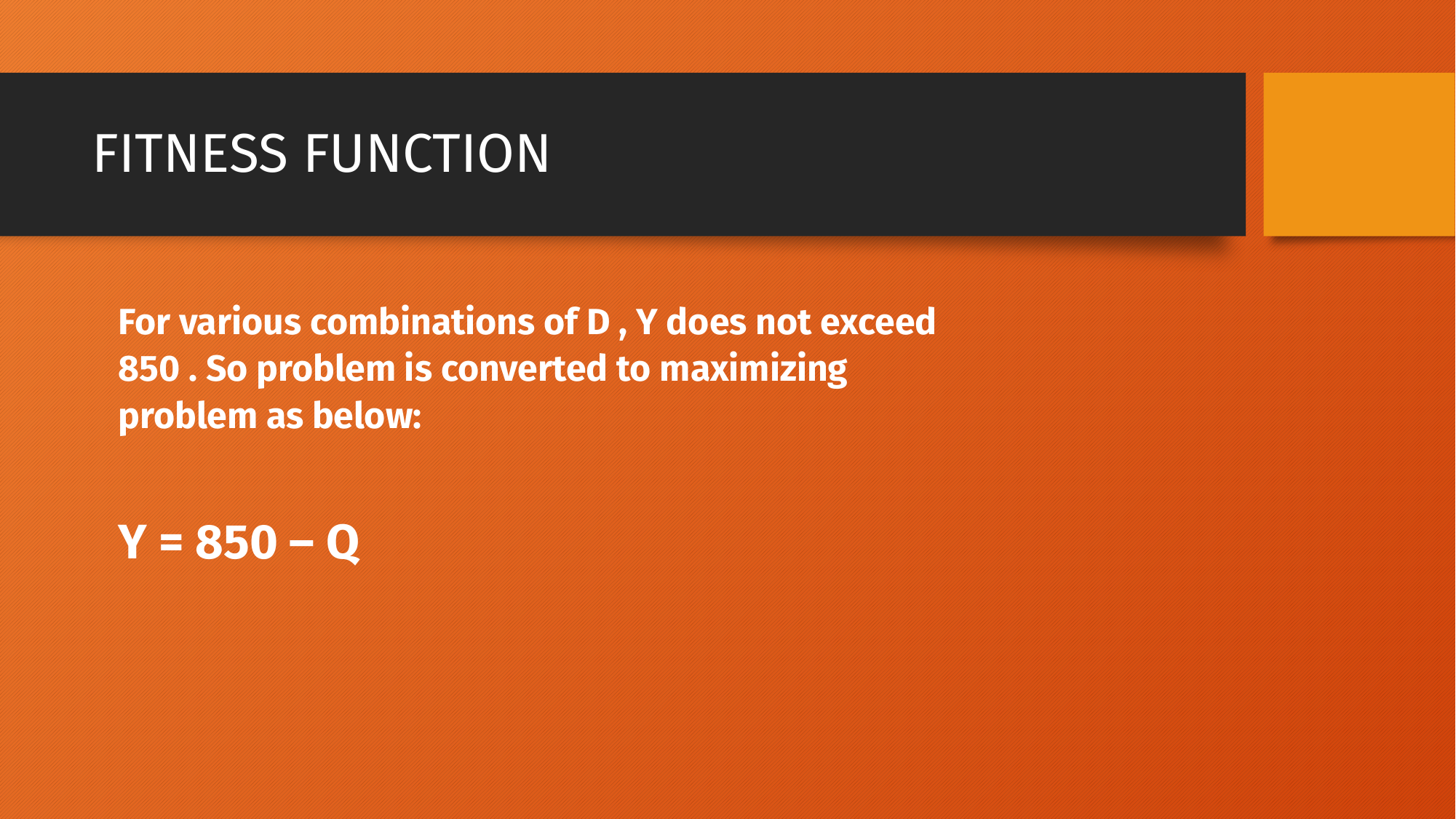

# FITNESS FUNCTION
For various combinations of D , Y does not exceed 850 . So problem is converted to maximizing problem as below:

Y = 850 – Q